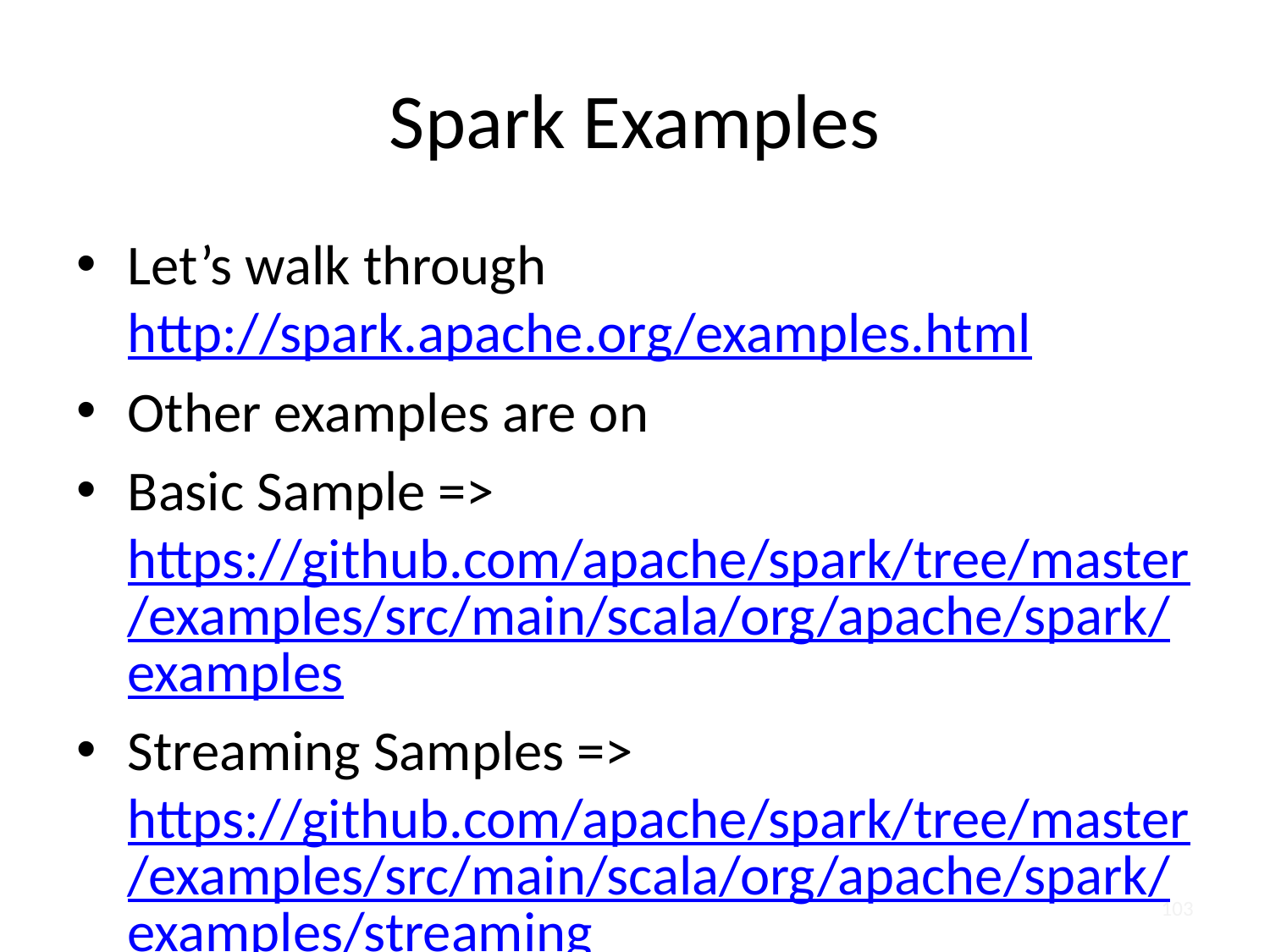

# Spark Examples
Let’s walk through http://spark.apache.org/examples.html
Other examples are on
Basic Sample =>https://github.com/apache/spark/tree/master/examples/src/main/scala/org/apache/spark/examples
Streaming Samples => https://github.com/apache/spark/tree/master/examples/src/main/scala/org/apache/spark/examples/streaming

103